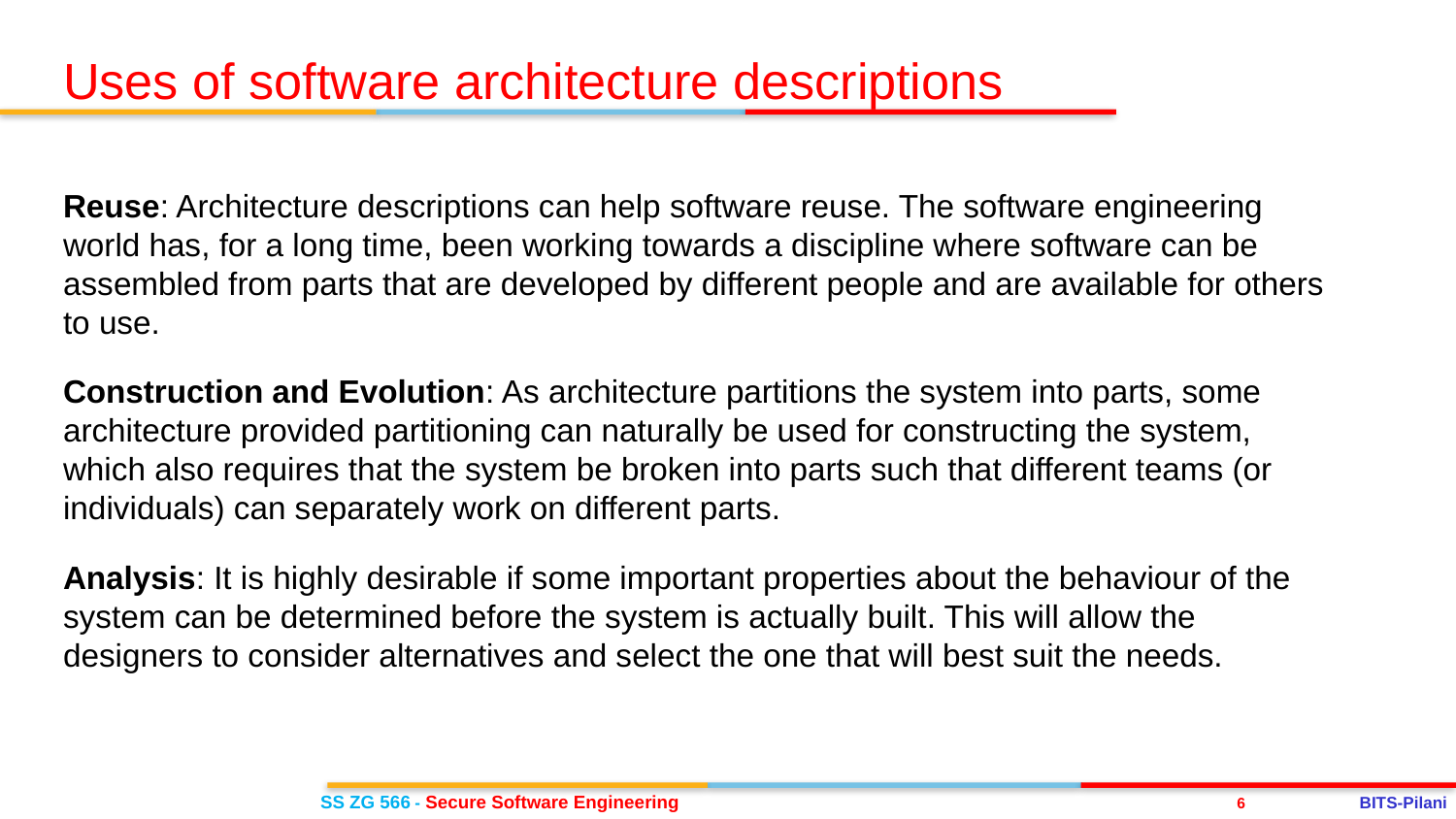

Uses of software architecture descriptions
Reuse: Architecture descriptions can help software reuse. The software engineering world has, for a long time, been working towards a discipline where software can be assembled from parts that are developed by different people and are available for others to use.
Construction and Evolution: As architecture partitions the system into parts, some architecture provided partitioning can naturally be used for constructing the system, which also requires that the system be broken into parts such that different teams (or individuals) can separately work on different parts.
Analysis: It is highly desirable if some important properties about the behaviour of the system can be determined before the system is actually built. This will allow the designers to consider alternatives and select the one that will best suit the needs.